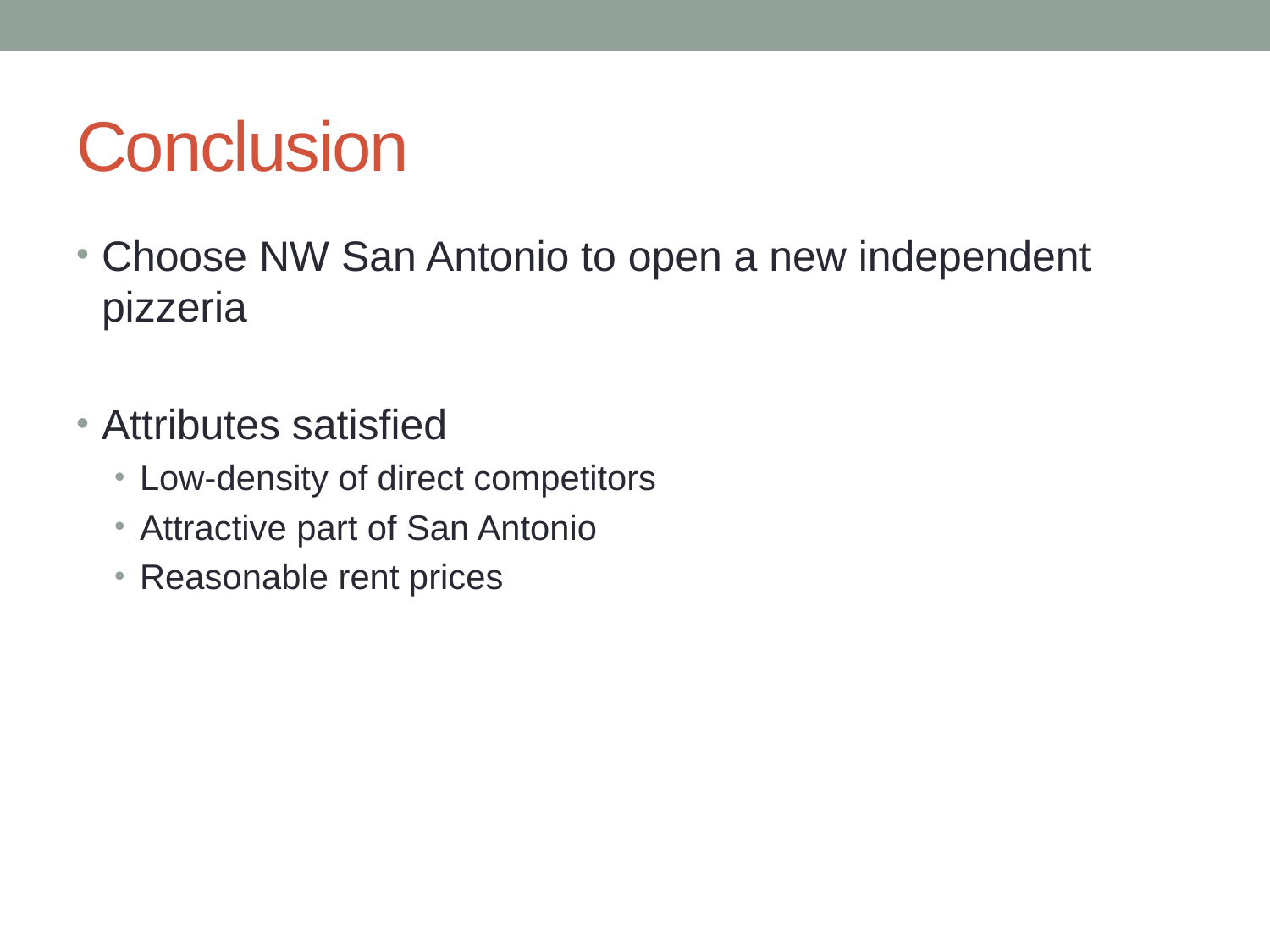

# Conclusion
Choose NW San Antonio to open a new independent pizzeria

Attributes satisfied
Low-density of direct competitors
Attractive part of San Antonio
Reasonable rent prices